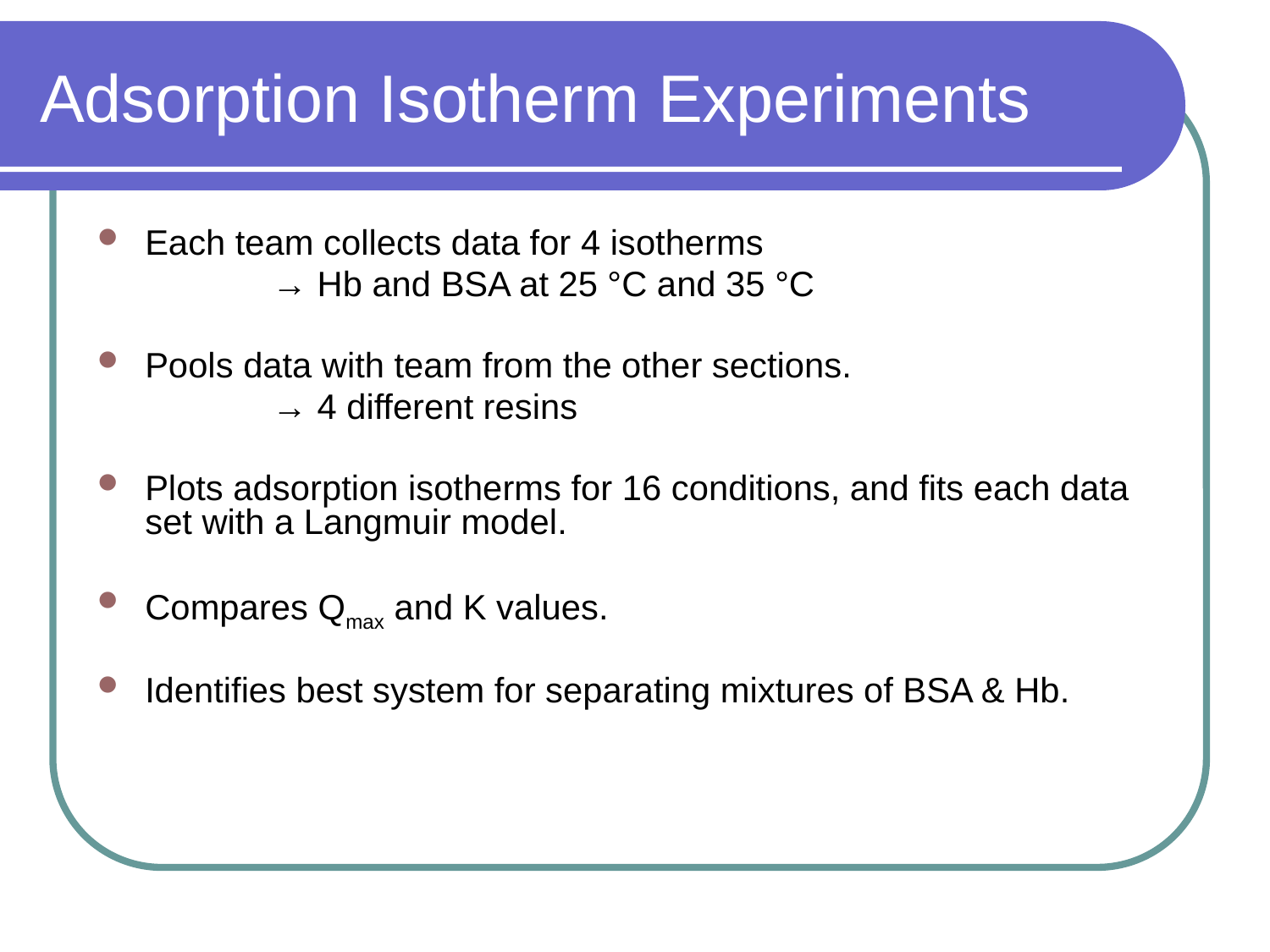

# Adsorption Isotherm Experiments
Each team collects data for 4 isotherms
		→ Hb and BSA at 25 °C and 35 °C

Pools data with team from the other sections.
		→ 4 different resins

Plots adsorption isotherms for 16 conditions, and fits each data set with a Langmuir model.

Compares Qmax and K values.

Identifies best system for separating mixtures of BSA & Hb.